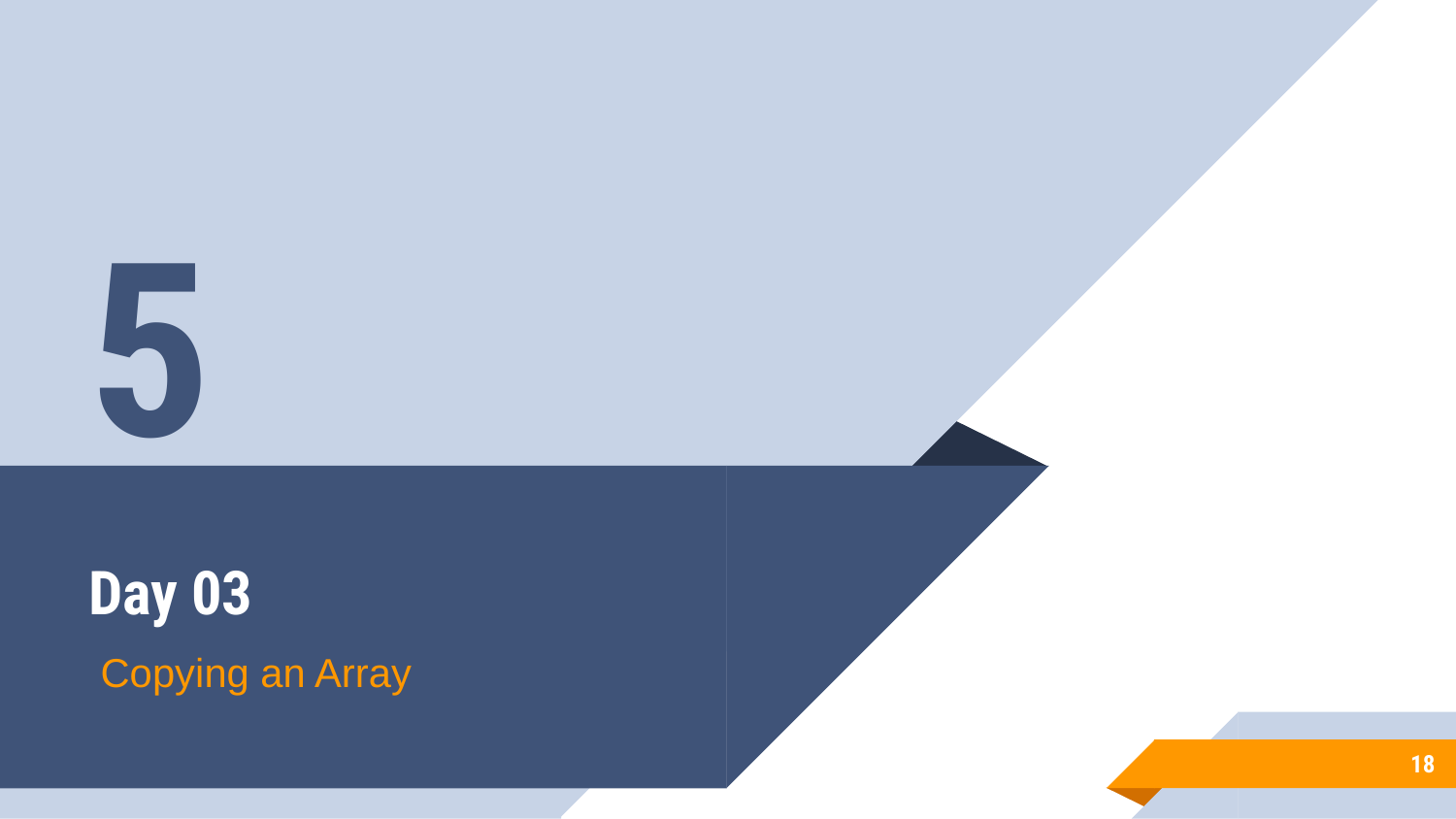

5
# Day 03
Copying an Array
18